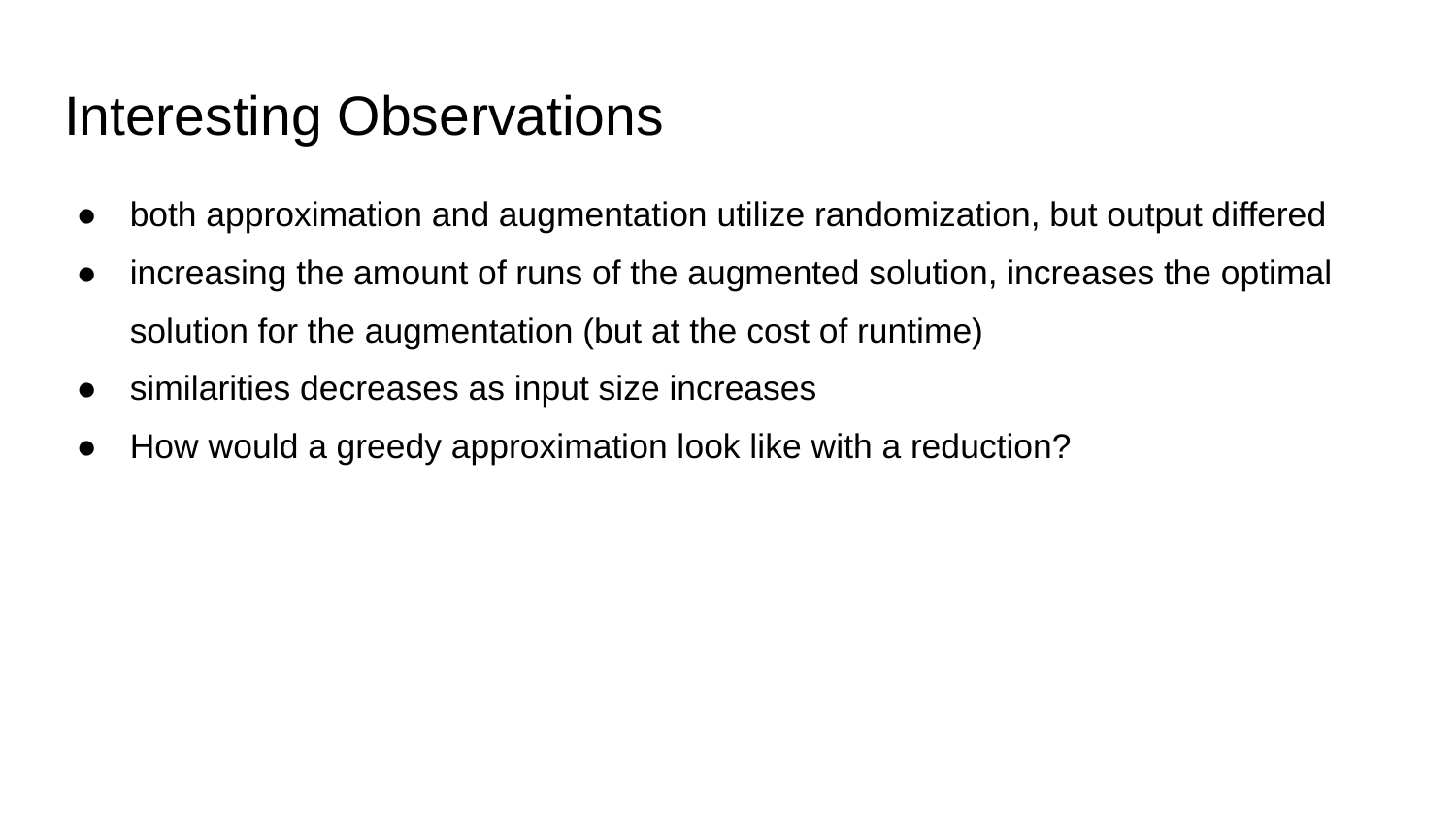

# Interesting Observations
both approximation and augmentation utilize randomization, but output differed
increasing the amount of runs of the augmented solution, increases the optimal solution for the augmentation (but at the cost of runtime)
similarities decreases as input size increases
How would a greedy approximation look like with a reduction?